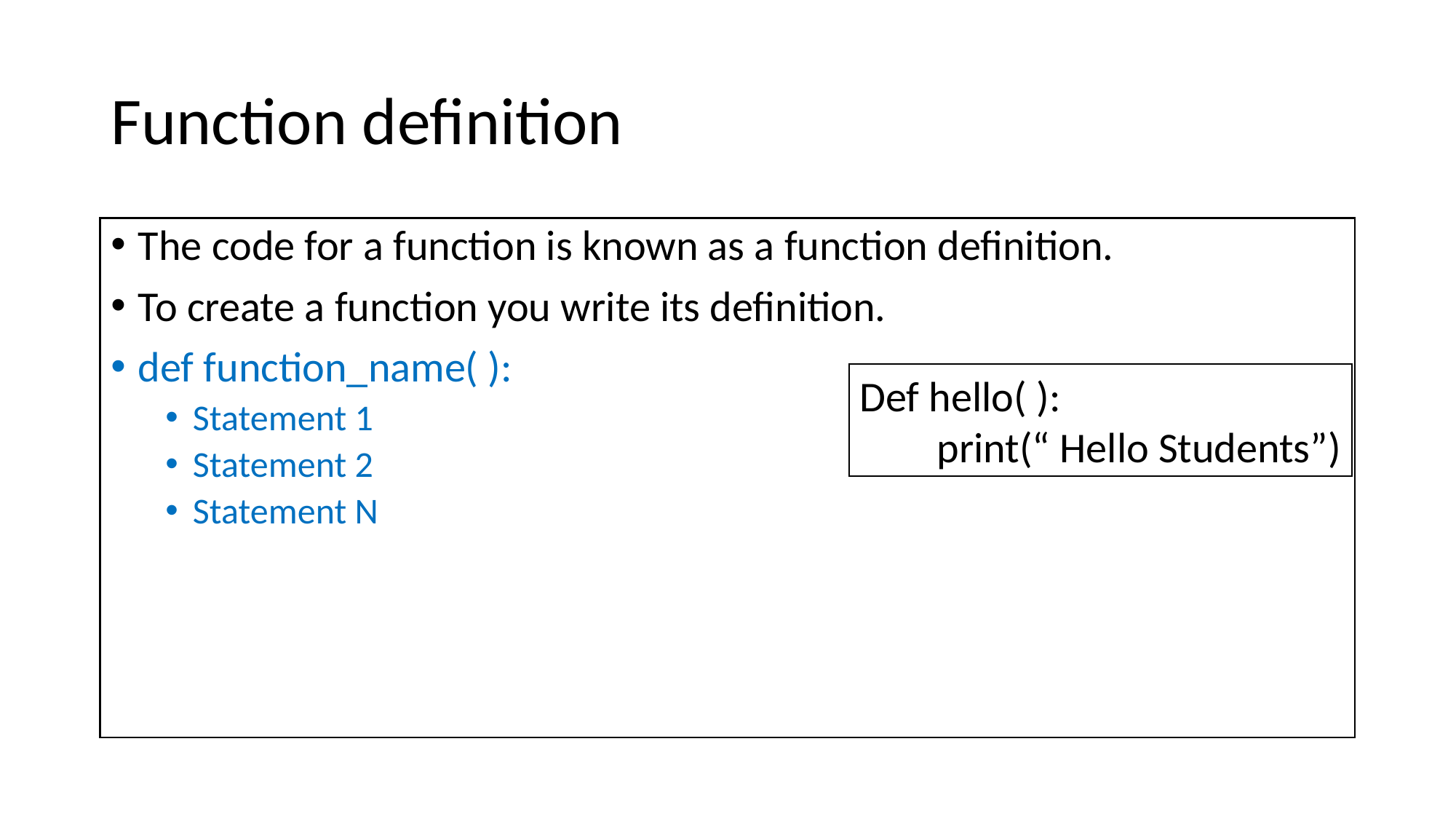

# Function definition
The code for a function is known as a function definition.
To create a function you write its definition.
def function_name( ):
Statement 1
Statement 2
Statement N
Def hello( ):
        print(“ Hello Students”)